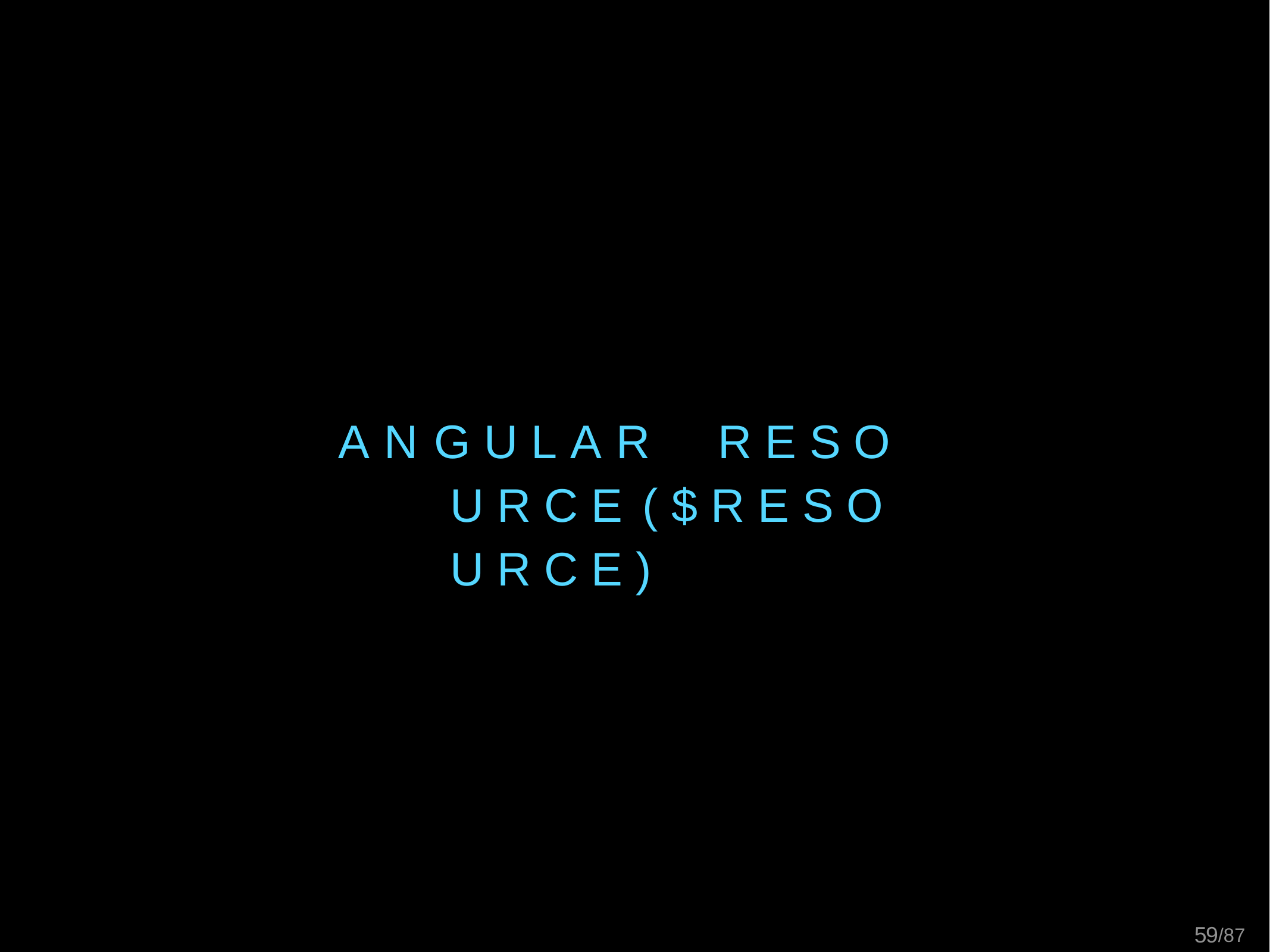

# A N G U L A R	R E S O U R C E  ( $ R E S O U R C E )
59/87